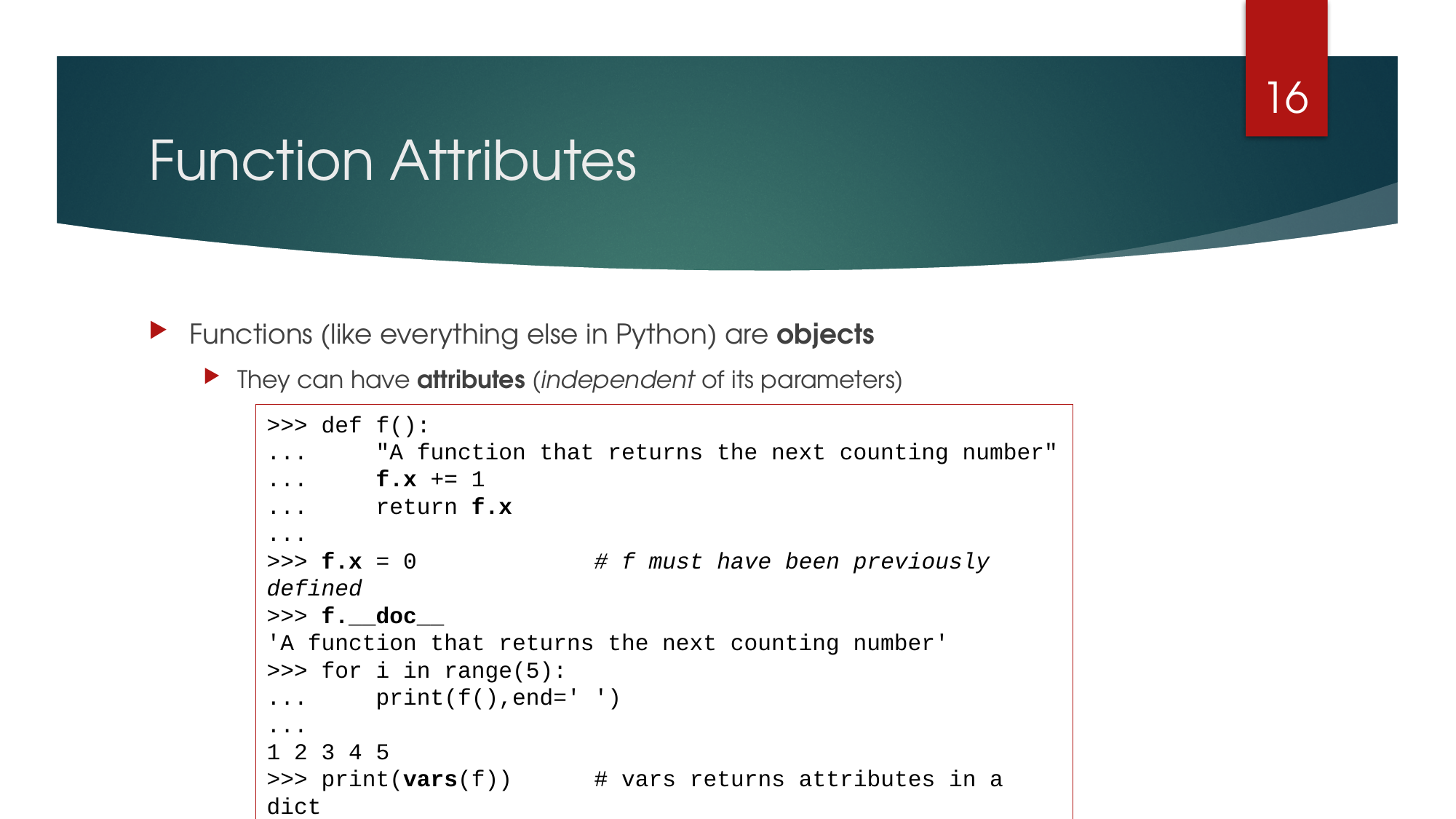

16
# Function Attributes
Functions (like everything else in Python) are objects
They can have attributes (independent of its parameters)

>>> def f():
...     "A function that returns the next counting number"
...     f.x += 1
...     return f.x
...
>>> f.x = 0		# f must have been previously defined
>>> f.__doc__
'A function that returns the next counting number'
>>> for i in range(5):
...     print(f(),end=' ')
...
1 2 3 4 5
>>> print(vars(f))	# vars returns attributes in a dict
{'x': 5}